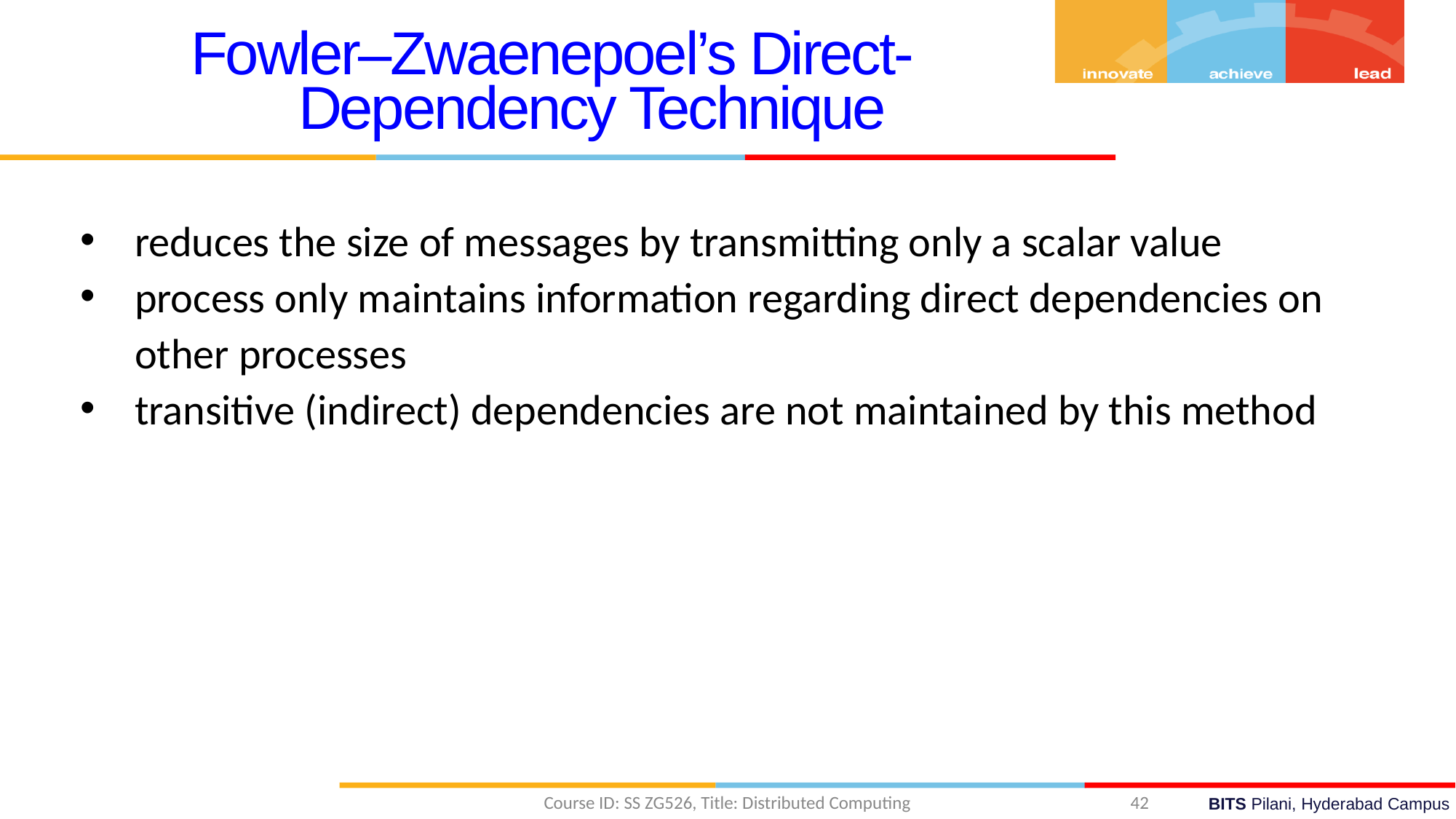

Fowler–Zwaenepoel’s Direct-Dependency Technique
reduces the size of messages by transmitting only a scalar value
process only maintains information regarding direct dependencies on other processes
transitive (indirect) dependencies are not maintained by this method

Course ID: SS ZG526, Title: Distributed Computing
42